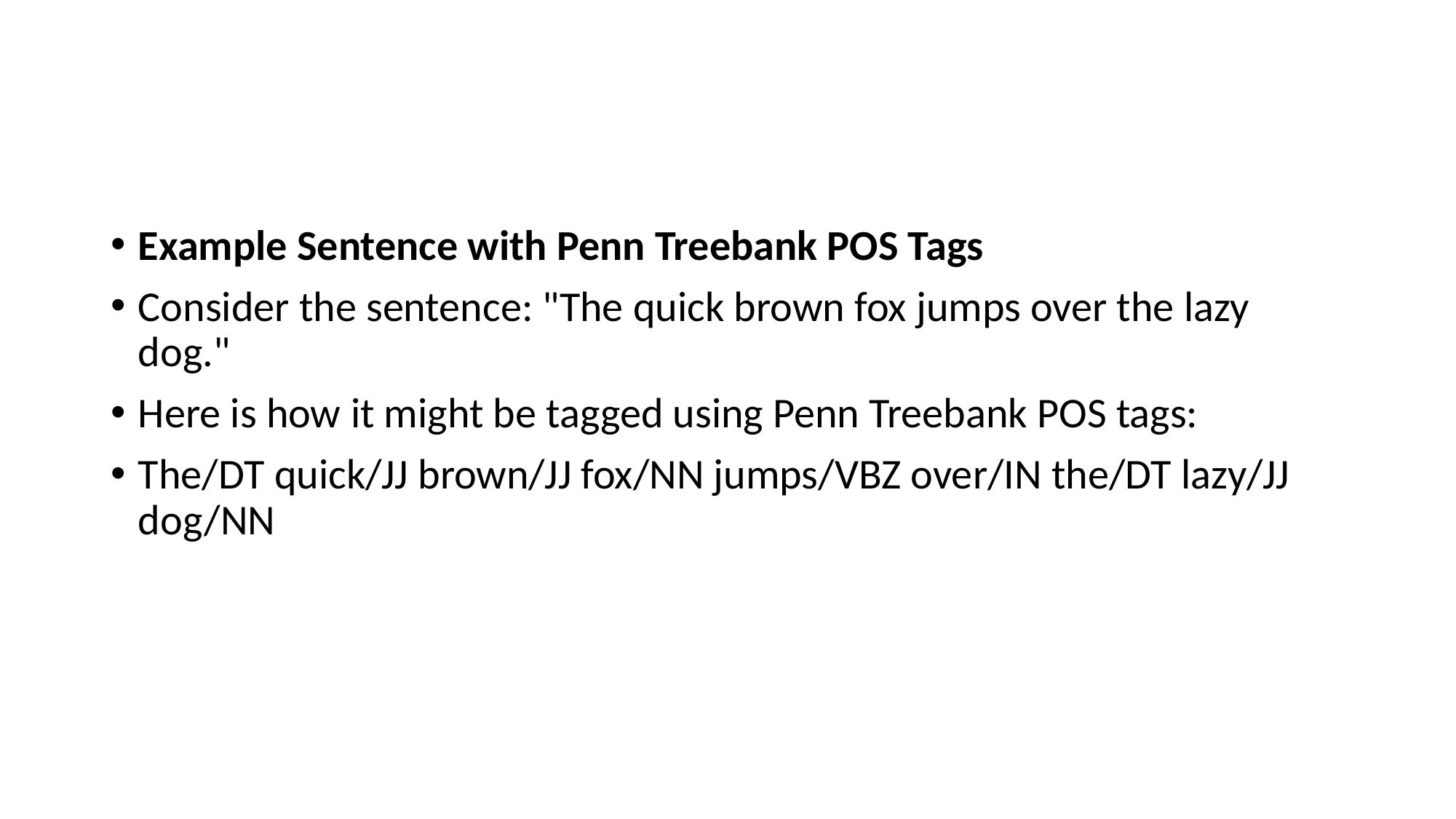

#
Example Sentence with Penn Treebank POS Tags
Consider the sentence: "The quick brown fox jumps over the lazy dog."
Here is how it might be tagged using Penn Treebank POS tags:
The/DT quick/JJ brown/JJ fox/NN jumps/VBZ over/IN the/DT lazy/JJ dog/NN